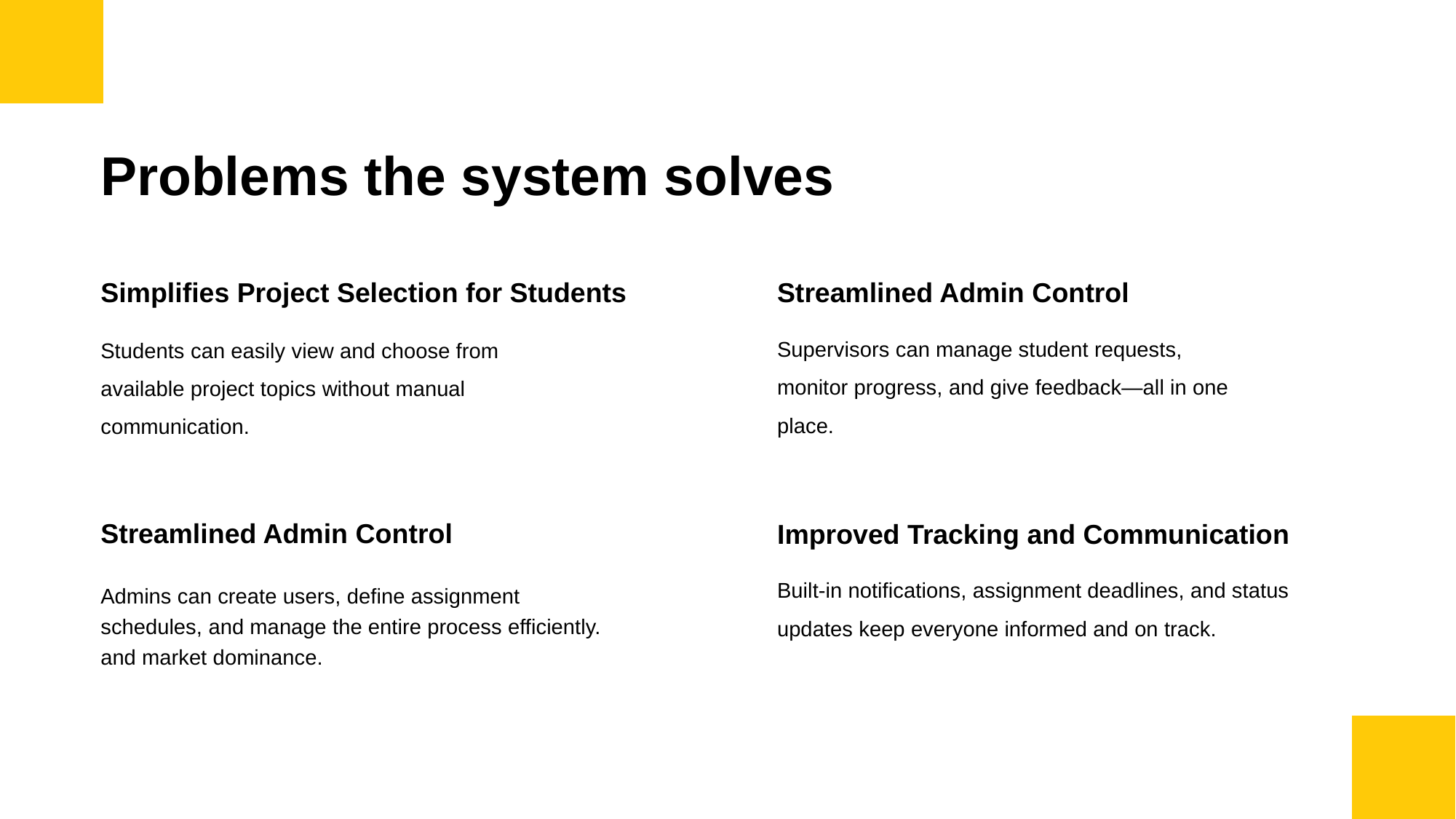

# Problems the system solves
Simplifies Project Selection for Students
Streamlined Admin Control
Supervisors can manage student requests, monitor progress, and give feedback—all in one place.
Students can easily view and choose from available project topics without manual communication.
Streamlined Admin Control
Improved Tracking and Communication
Built-in notifications, assignment deadlines, and status updates keep everyone informed and on track.
Admins can create users, define assignment schedules, and manage the entire process efficiently.
and market dominance.